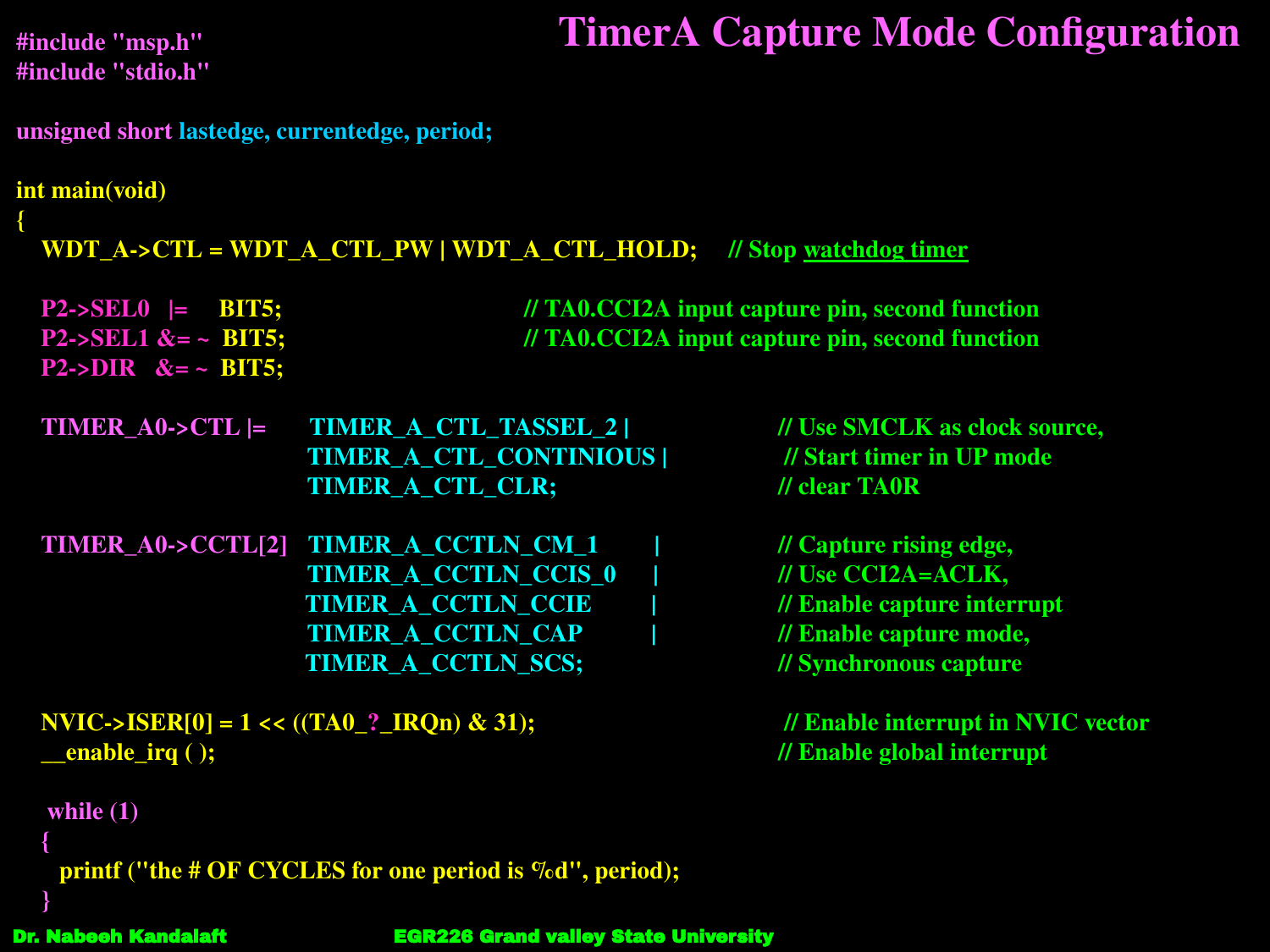

# TimerA Capture Mode Configuration
#include "msp.h"
#include "stdio.h"

unsigned short lastedge, currentedge, period;

int main(void)
{
    WDT_A->CTL = WDT_A_CTL_PW | WDT_A_CTL_HOLD;     // Stop watchdog timer

    P2->SEL0   |=     BIT5;          		// TA0.CCI2A input capture pin, second function
    P2->SEL1 &= ~  BIT5;          		// TA0.CCI2A input capture pin, second function
    P2->DIR   &= ~  BIT5;

    TIMER_A0->CTL |=       TIMER_A_CTL_TASSEL_2 |         	// Use SMCLK as clock source,
                     	      TIMER_A_CTL_CONTINIOUS |        	 // Start timer in UP mode
                     	      TIMER_A_CTL_CLR;               		// clear TA0R

    TIMER_A0->CCTL[2] =TIMER_A_CCTLN_CM_1         |        	// Capture rising edge,
                        	      TIMER_A_CCTLN_CCIS_0      |      	// Use CCI2A=ACLK,
                                               TIMER_A_CCTLN_CCIE 	|        	// Enable capture interrupt
                        	      TIMER_A_CCTLN_CAP	|         	// Enable capture mode,
                                               TIMER_A_CCTLN_SCS;          		// Synchronous capture

    NVIC->ISER[0] = 1 << ((TA0_?_IRQn) & 31);      		 // Enable interrupt in NVIC vector
    __enable_irq ( );                               			// Enable global interrupt

     while (1)
    {
       printf ("the # OF CYCLES for one period is %d", period);
    }
}
Dr. Nabeeh Kandalaft		EGR226 Grand valley State University